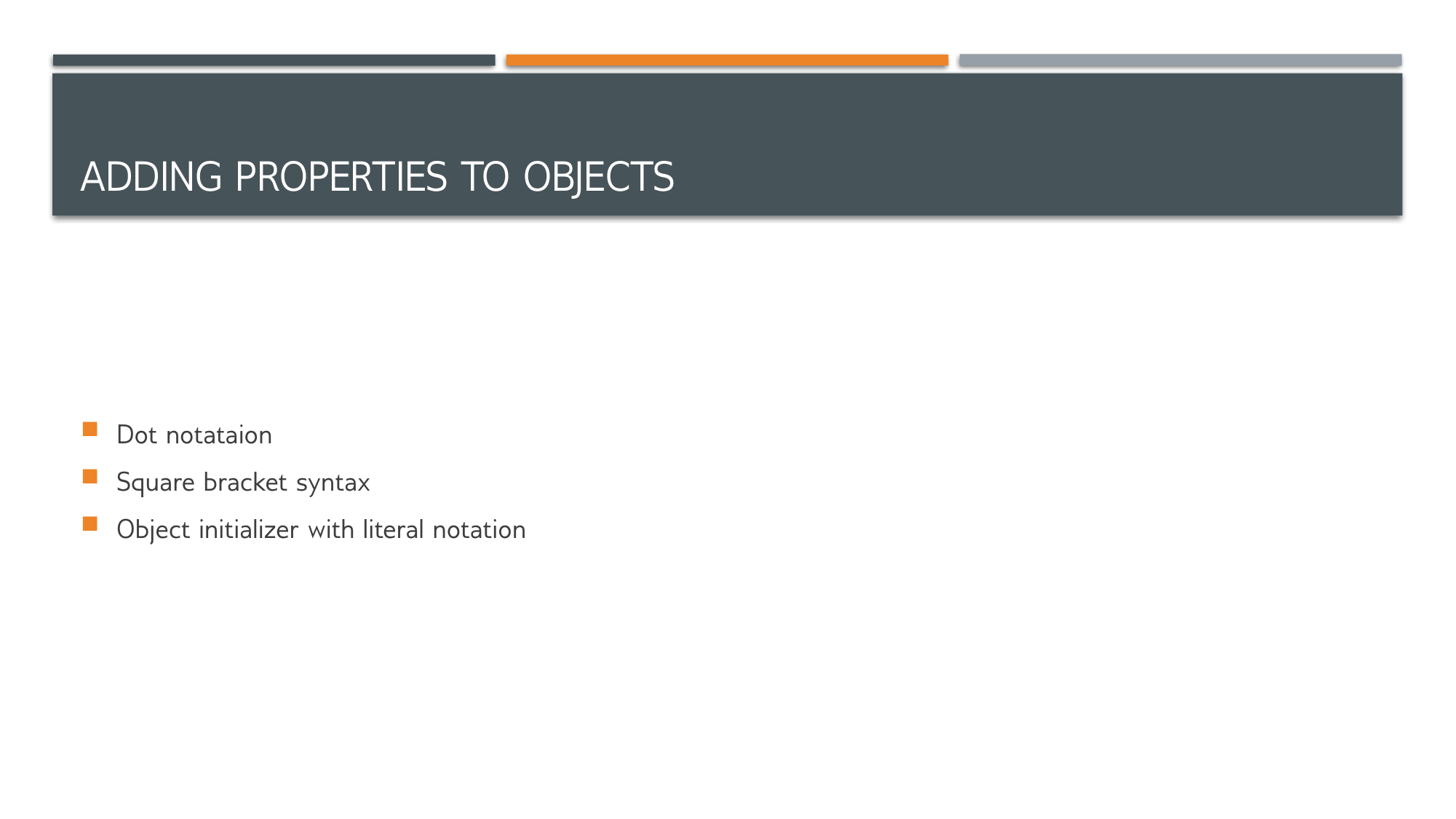

# ADDING PROPERTIES TO OBJECTS
Dot notataion
Square bracket syntax
Object initializer with literal notation